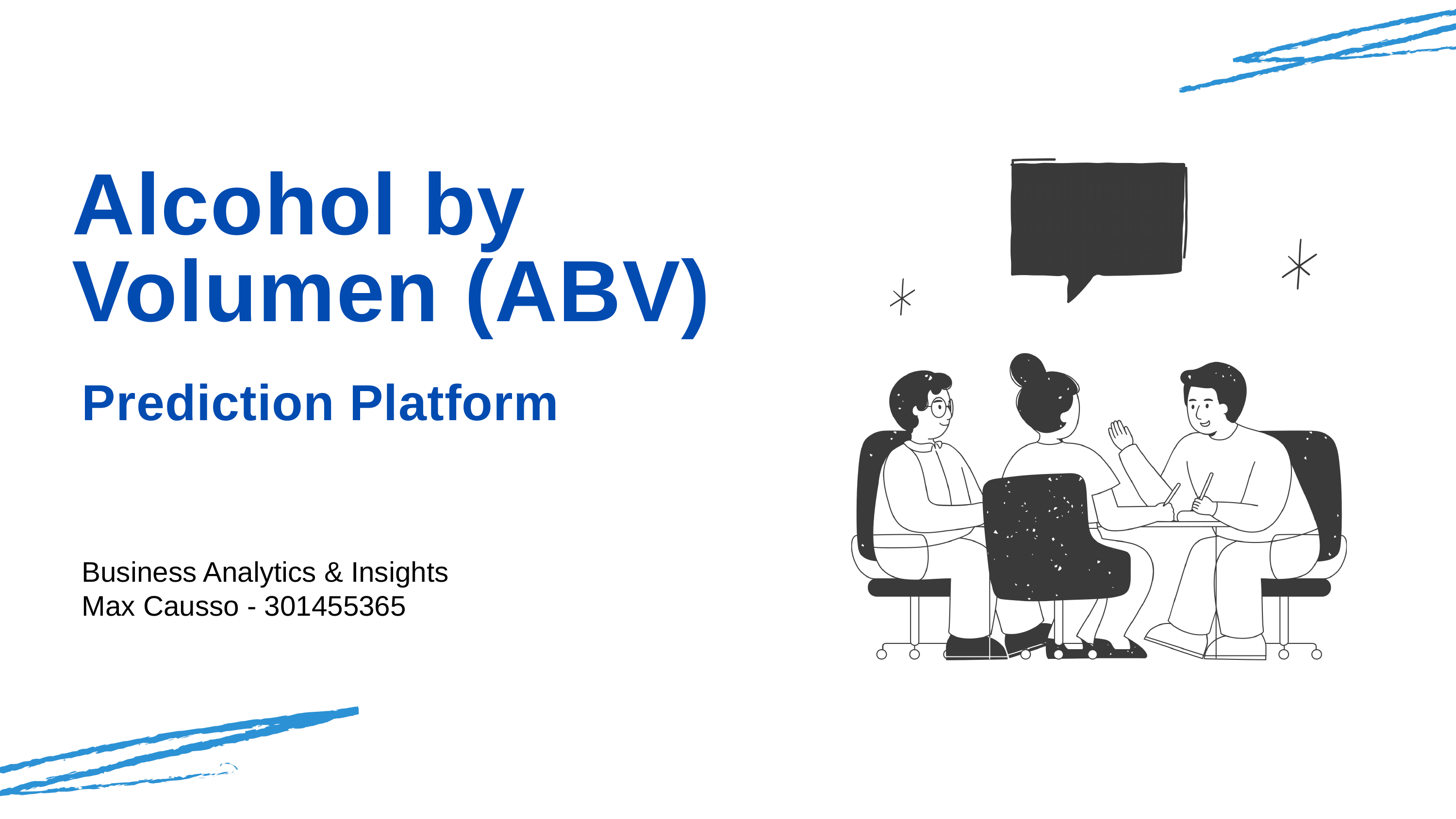

Alcohol by Volumen (ABV)

Prediction Platform
Business Analytics & Insights
Max Causso - 301455365